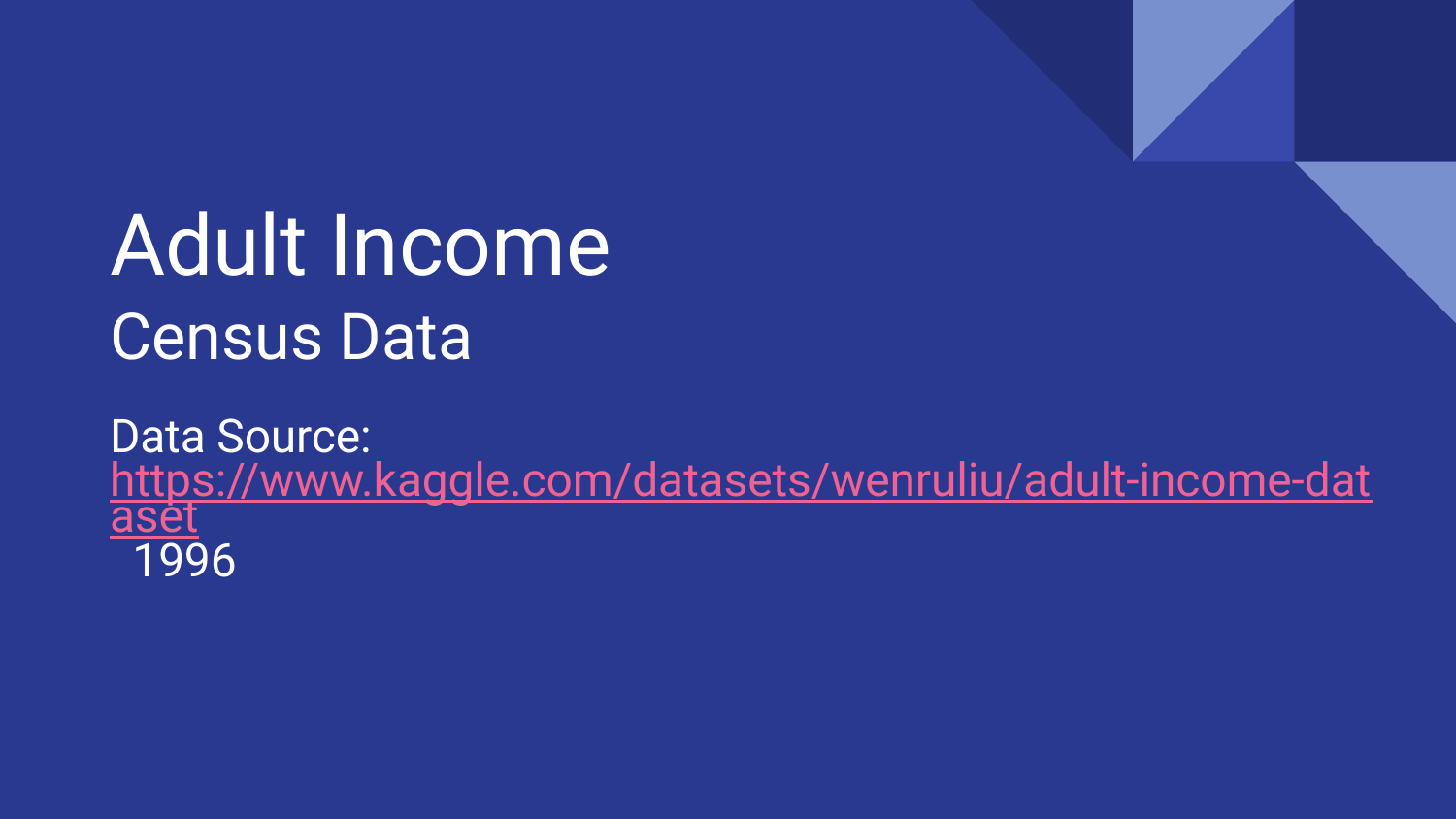

# Adult Income
Census Data

Data Source: https://www.kaggle.com/datasets/wenruliu/adult-income-dataset  1996